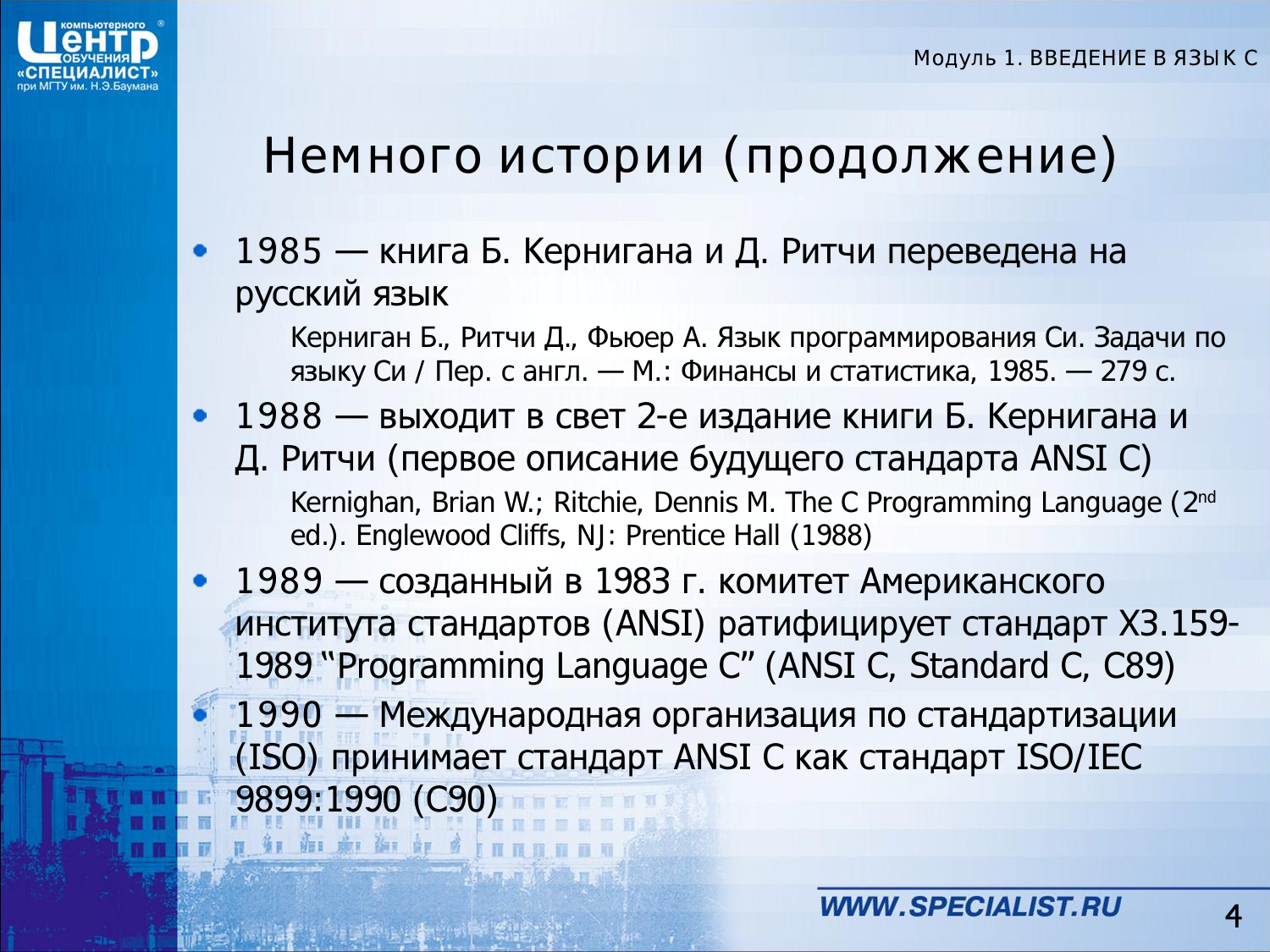

Модуль 1. ВВЕДЕНИЕ В ЯЗЫК C
# Немного истории (продолжение)
1985 — книга Б. Кернигана и Д. Ритчи переведена на русский язык
Керниган Б., Ритчи Д., Фьюер А. Язык программирования Си. Задачи по языку Си / Пер. с англ. — М.: Финансы и статистика, 1985. — 279 с.
1988 — выходит в свет 2-е издание книги Б. Кернигана и    Д. Ритчи (первое описание будущего стандарта ANSI C)
Kernighan, Brian W.; Ritchie, Dennis M. The C Programming Language (2nd  ed.). Englewood Cliffs, NJ: Prentice Hall (1988)
1989 — созданный в 1983 г. комитет Американского института стандартов (ANSI) ратифицирует стандарт X3.159-1989 “Programming Language C” (ANSI C, Standard C, C89)
1990 — Международная организация по стандартизации (ISO) принимает стандарт ANSI C как стандарт ISO/IEC 9899:1990 (C90)
4